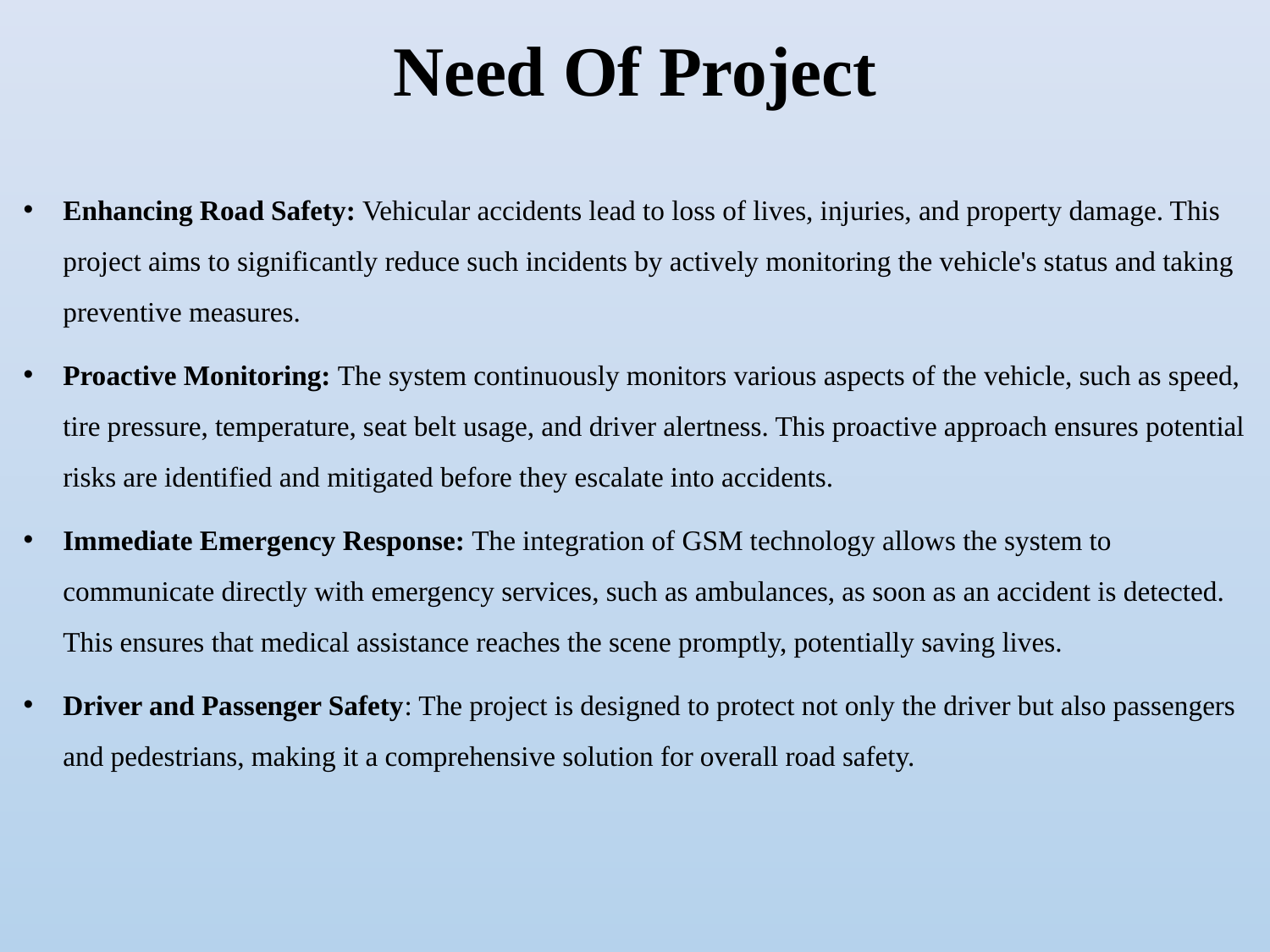

# Need Of Project
Enhancing Road Safety: Vehicular accidents lead to loss of lives, injuries, and property damage. This project aims to significantly reduce such incidents by actively monitoring the vehicle's status and taking preventive measures.
Proactive Monitoring: The system continuously monitors various aspects of the vehicle, such as speed, tire pressure, temperature, seat belt usage, and driver alertness. This proactive approach ensures potential risks are identified and mitigated before they escalate into accidents.
Immediate Emergency Response: The integration of GSM technology allows the system to communicate directly with emergency services, such as ambulances, as soon as an accident is detected. This ensures that medical assistance reaches the scene promptly, potentially saving lives.
Driver and Passenger Safety: The project is designed to protect not only the driver but also passengers and pedestrians, making it a comprehensive solution for overall road safety.